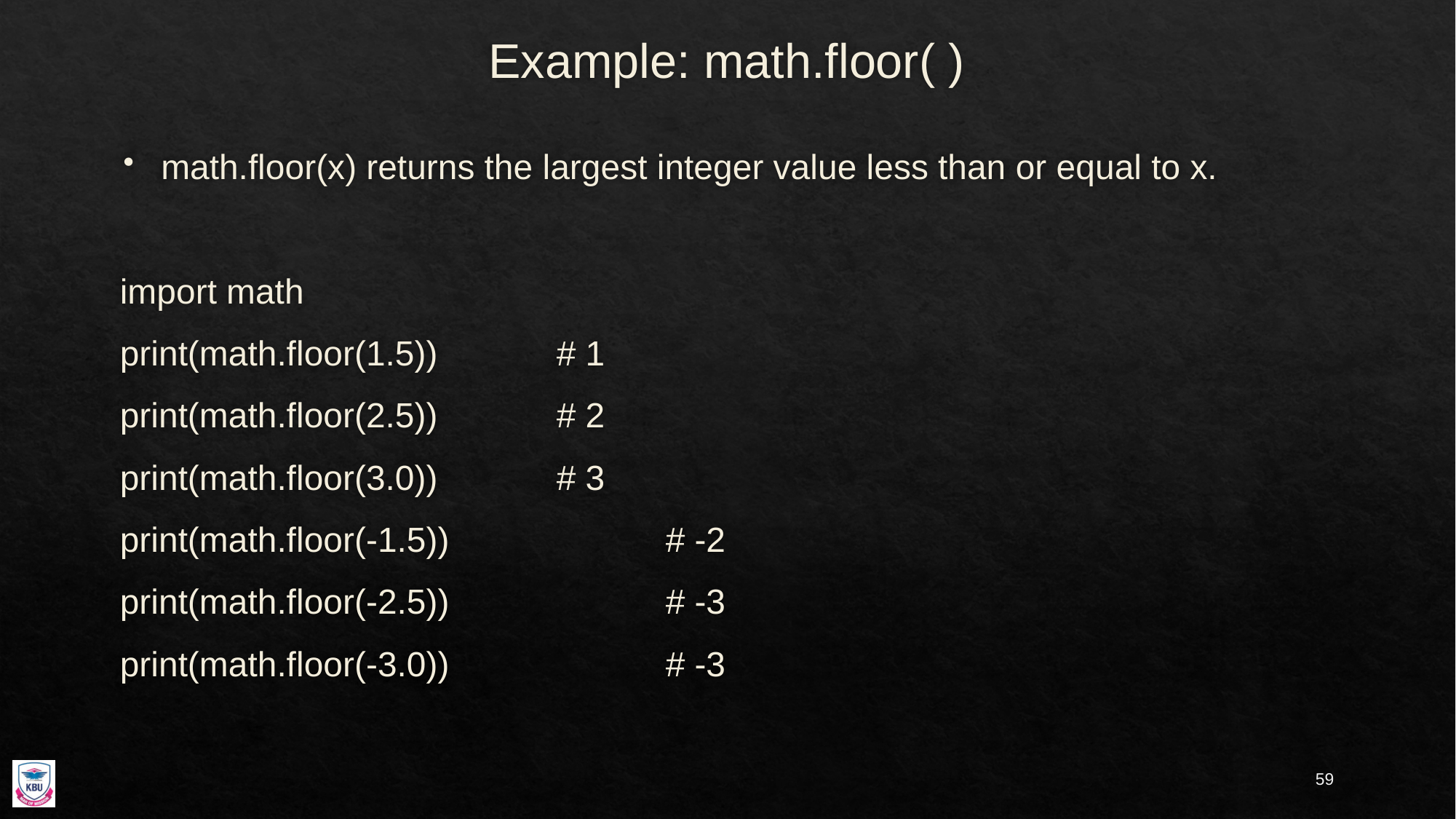

# Example: math.floor( )
math.floor(x) returns the largest integer value less than or equal to x.

import math
print(math.floor(1.5))		# 1
print(math.floor(2.5))		# 2
print(math.floor(3.0))		# 3
print(math.floor(-1.5))		# -2
print(math.floor(-2.5))		# -3
print(math.floor(-3.0))		# -3
59